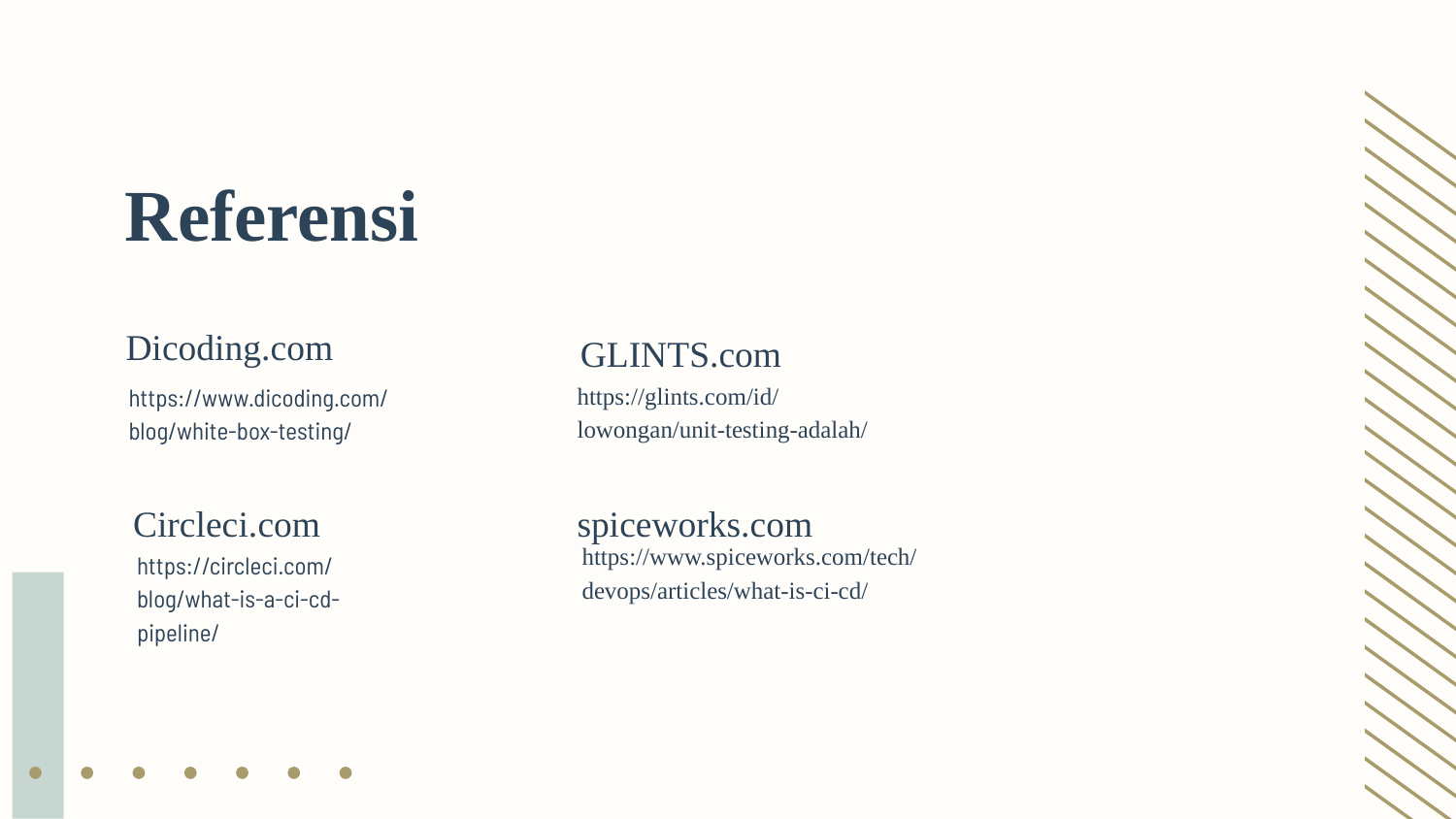

# Referensi
Dicoding.com
GLINTS.com
https://glints.com/id/lowongan/unit-testing-adalah/
https://www.dicoding.com/blog/white-box-testing/
Circleci.com
spiceworks.com
https://www.spiceworks.com/tech/devops/articles/what-is-ci-cd/

https://circleci.com/blog/what-is-a-ci-cd-pipeline/